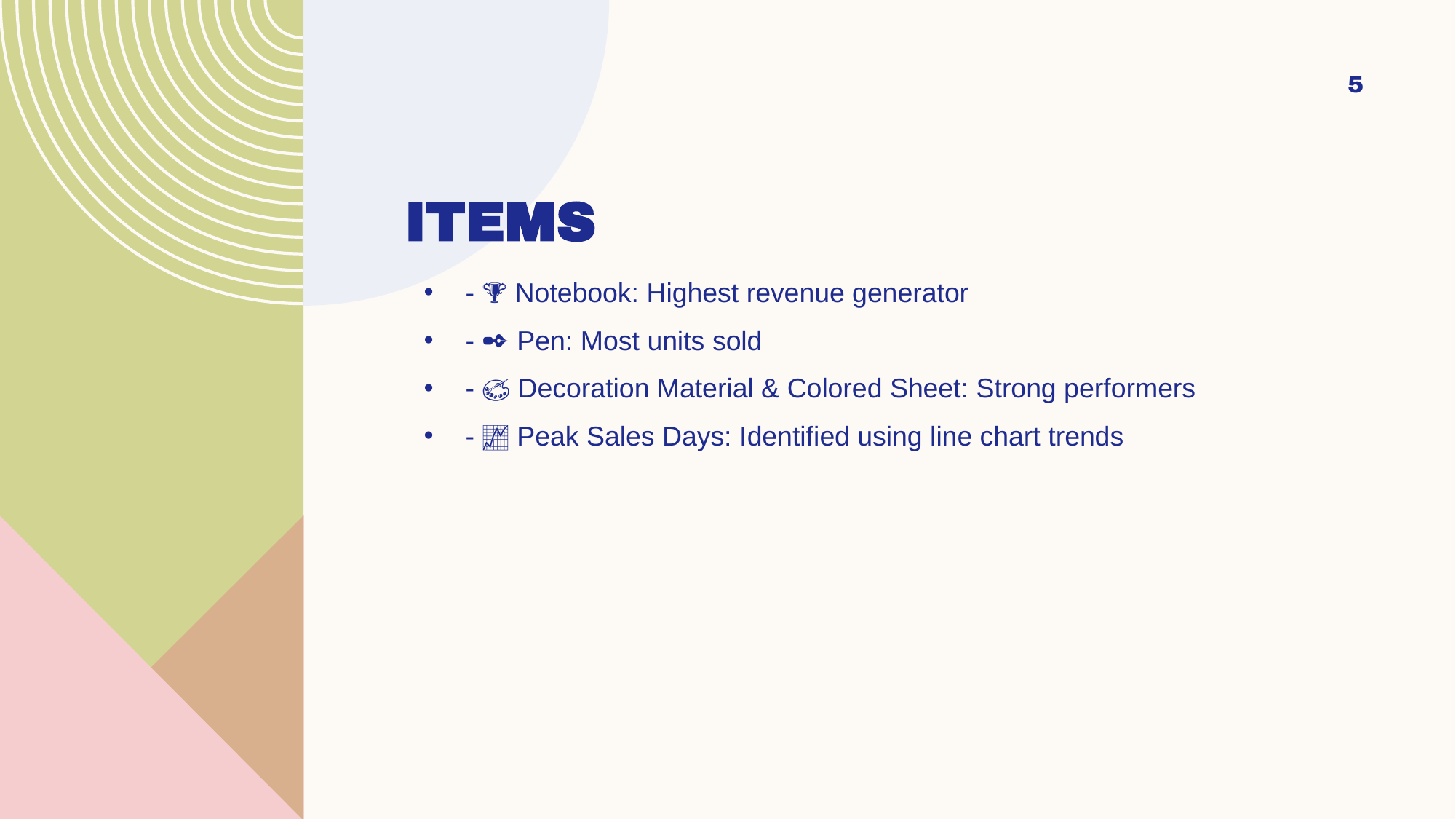

5
# items
- 🏆 Notebook: Highest revenue generator
- ✒️ Pen: Most units sold
- 🎨 Decoration Material & Colored Sheet: Strong performers
- 📈 Peak Sales Days: Identified using line chart trends